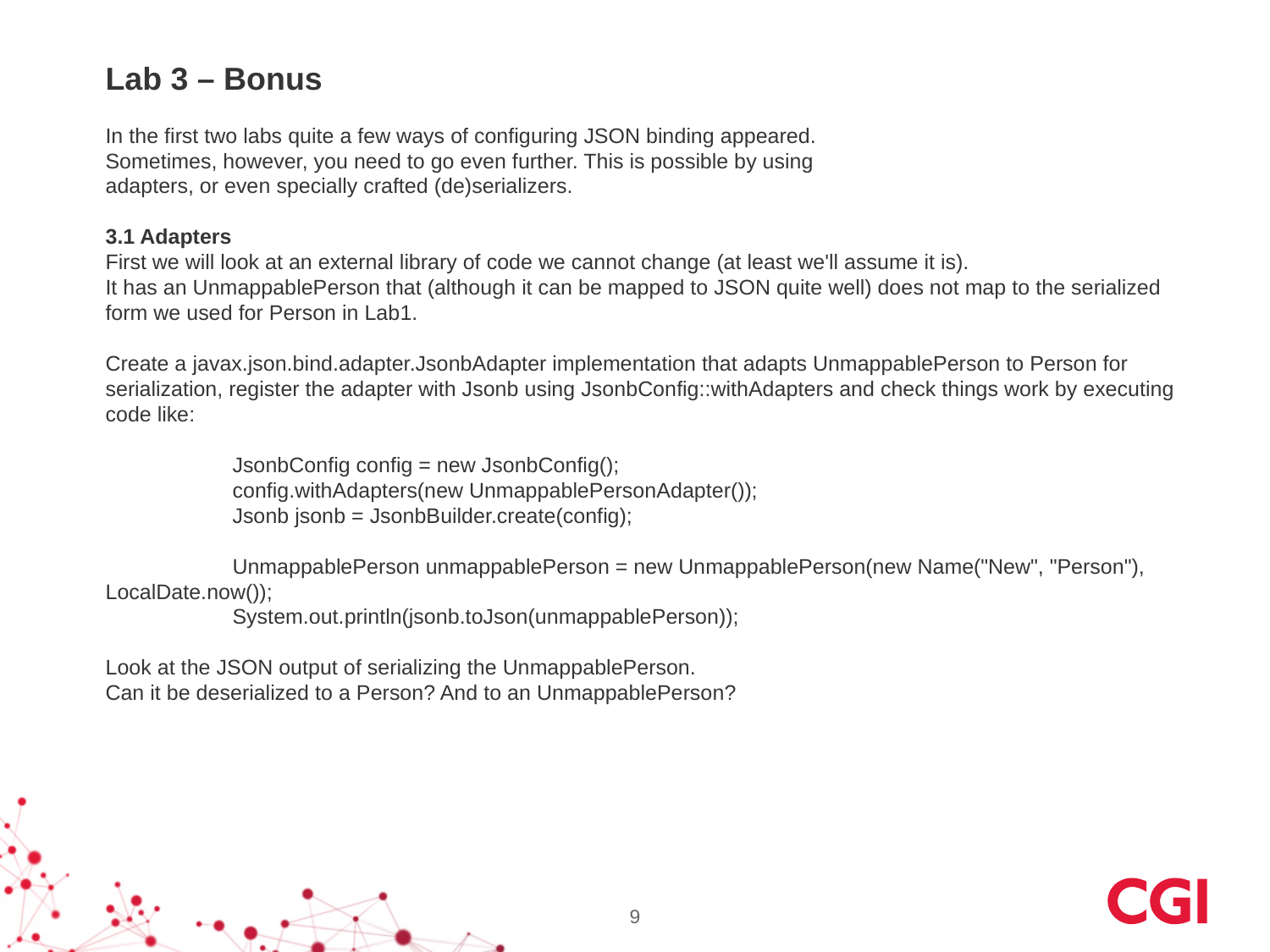

Lab 3 – Bonus

In the first two labs quite a few ways of configuring JSON binding appeared.
Sometimes, however, you need to go even further. This is possible by using
adapters, or even specially crafted (de)serializers.

3.1 Adapters
First we will look at an external library of code we cannot change (at least we'll assume it is).
It has an UnmappablePerson that (although it can be mapped to JSON quite well) does not map to the serialized form we used for Person in Lab1.

Create a javax.json.bind.adapter.JsonbAdapter implementation that adapts UnmappablePerson to Person for serialization, register the adapter with Jsonb using JsonbConfig::withAdapters and check things work by executing code like:

	JsonbConfig config = new JsonbConfig();
	config.withAdapters(new UnmappablePersonAdapter());
	Jsonb jsonb = JsonbBuilder.create(config);

	UnmappablePerson unmappablePerson = new UnmappablePerson(new Name("New", "Person"), LocalDate.now());
	System.out.println(jsonb.toJson(unmappablePerson));

Look at the JSON output of serializing the UnmappablePerson.
Can it be deserialized to a Person? And to an UnmappablePerson?

9